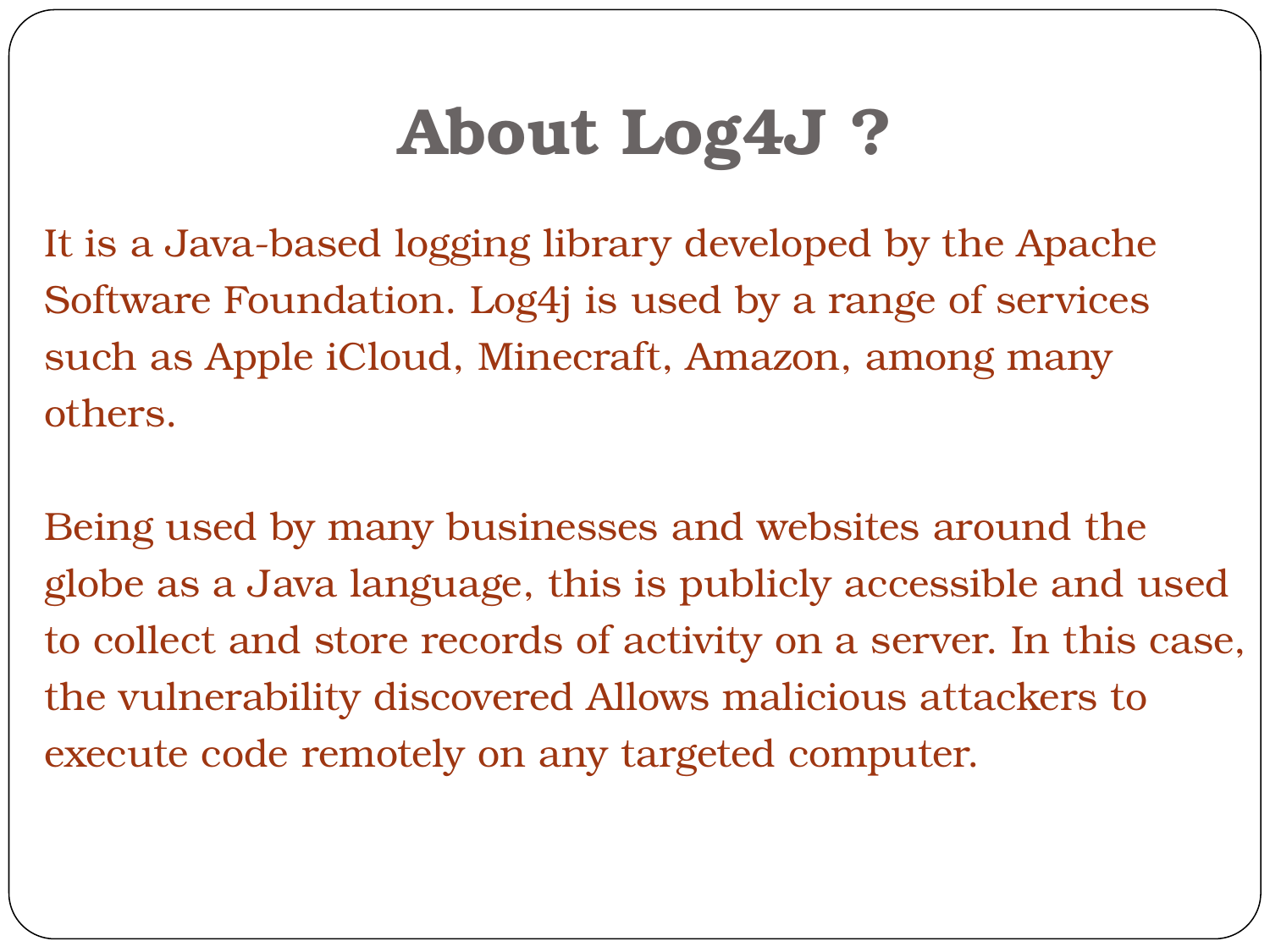

# About Log4J ?
It is a Java-based logging library developed by the Apache
Software Foundation. Log4j is used by a range of services
such as Apple iCloud, Minecraft, Amazon, among many
others.

Being used by many businesses and websites around the
globe as a Java language, this is publicly accessible and used
to collect and store records of activity on a server. In this case,
the vulnerability discovered Allows malicious attackers to
execute code remotely on any targeted computer.